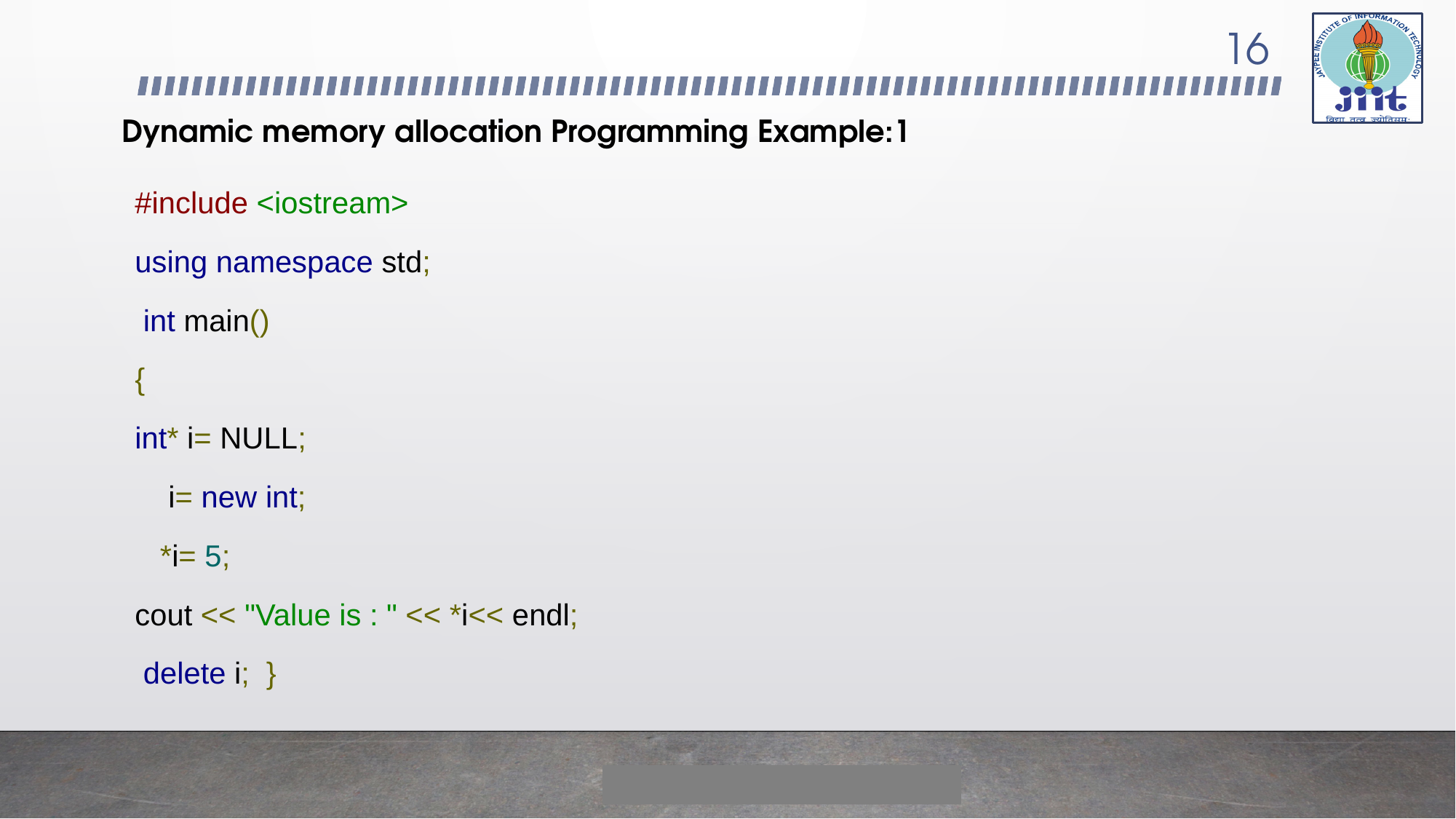

16
# Dynamic memory allocation Programming Example:1
#include <iostream>
using namespace std;
 int main()
{
int* i= NULL;
    i= new int;
   *i= 5;
cout << "Value is : " << *i<< endl;
 delete i;  }